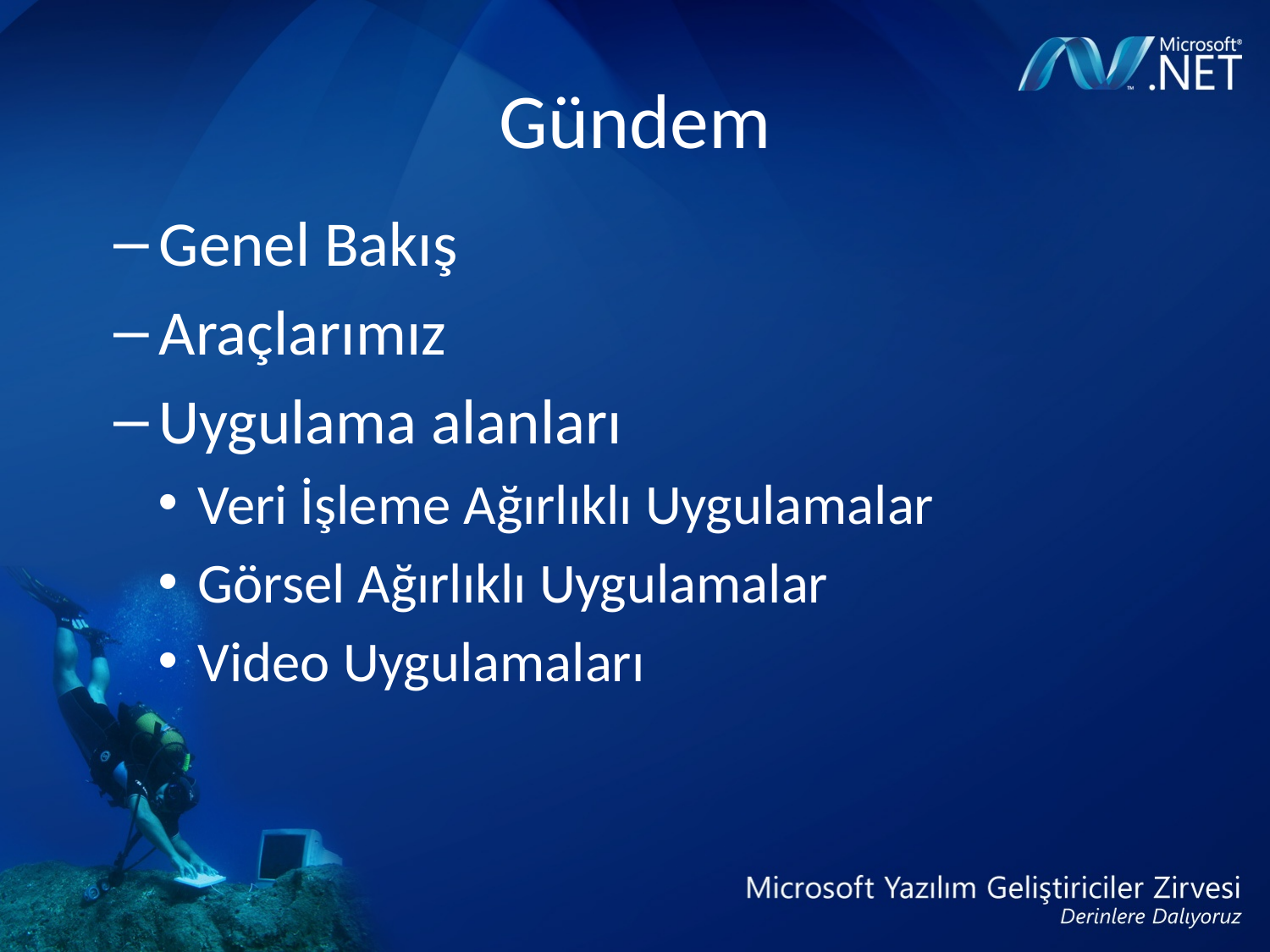

# Gündem
Genel Bakış
Araçlarımız
Uygulama alanları
Veri İşleme Ağırlıklı Uygulamalar
Görsel Ağırlıklı Uygulamalar
Video Uygulamaları